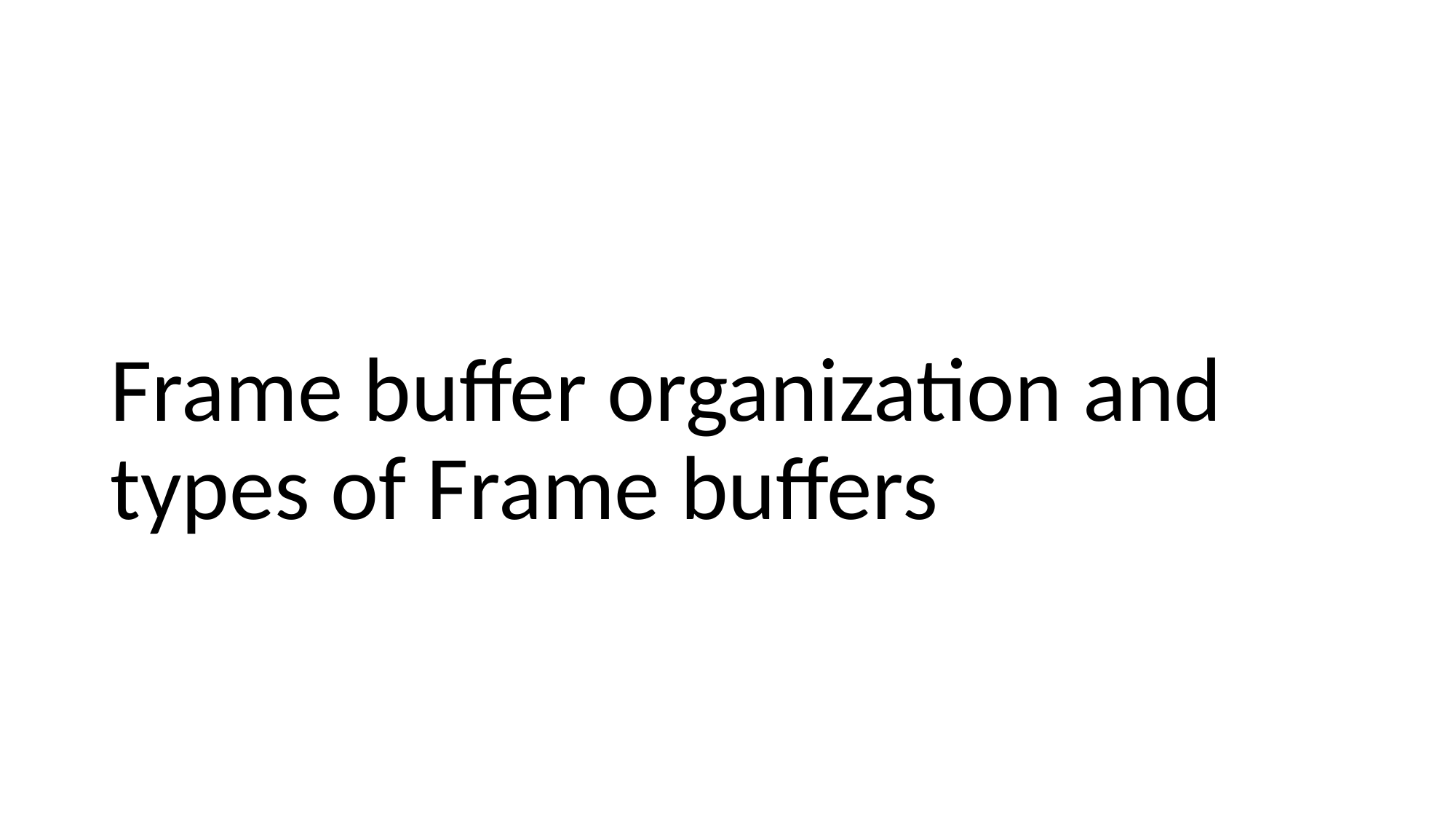

# Frame buffer organization and types of Frame buffers